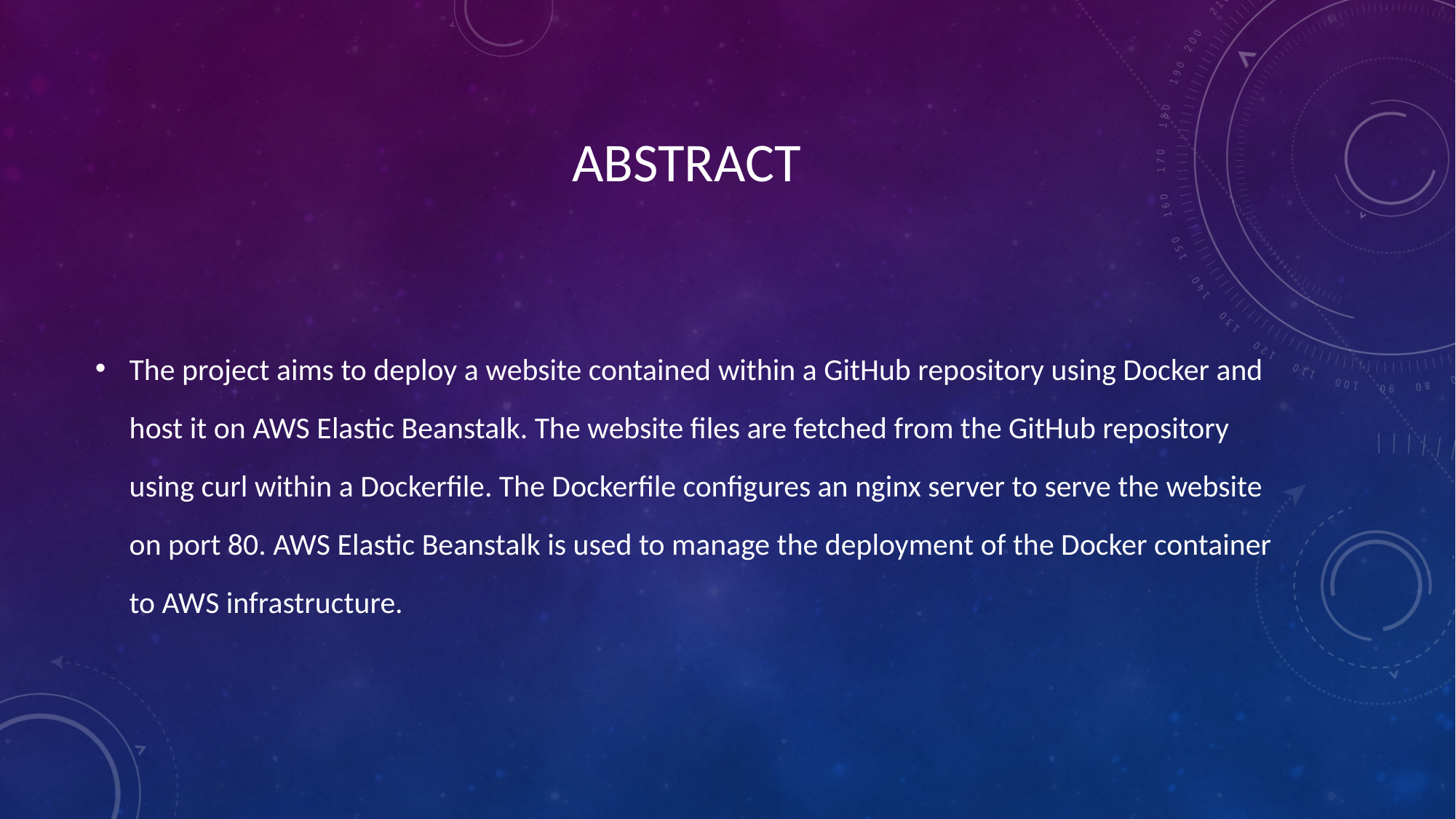

# ABSTRACT
The project aims to deploy a website contained within a GitHub repository using Docker and host it on AWS Elastic Beanstalk. The website files are fetched from the GitHub repository using curl within a Dockerfile. The Dockerfile configures an nginx server to serve the website on port 80. AWS Elastic Beanstalk is used to manage the deployment of the Docker container to AWS infrastructure.